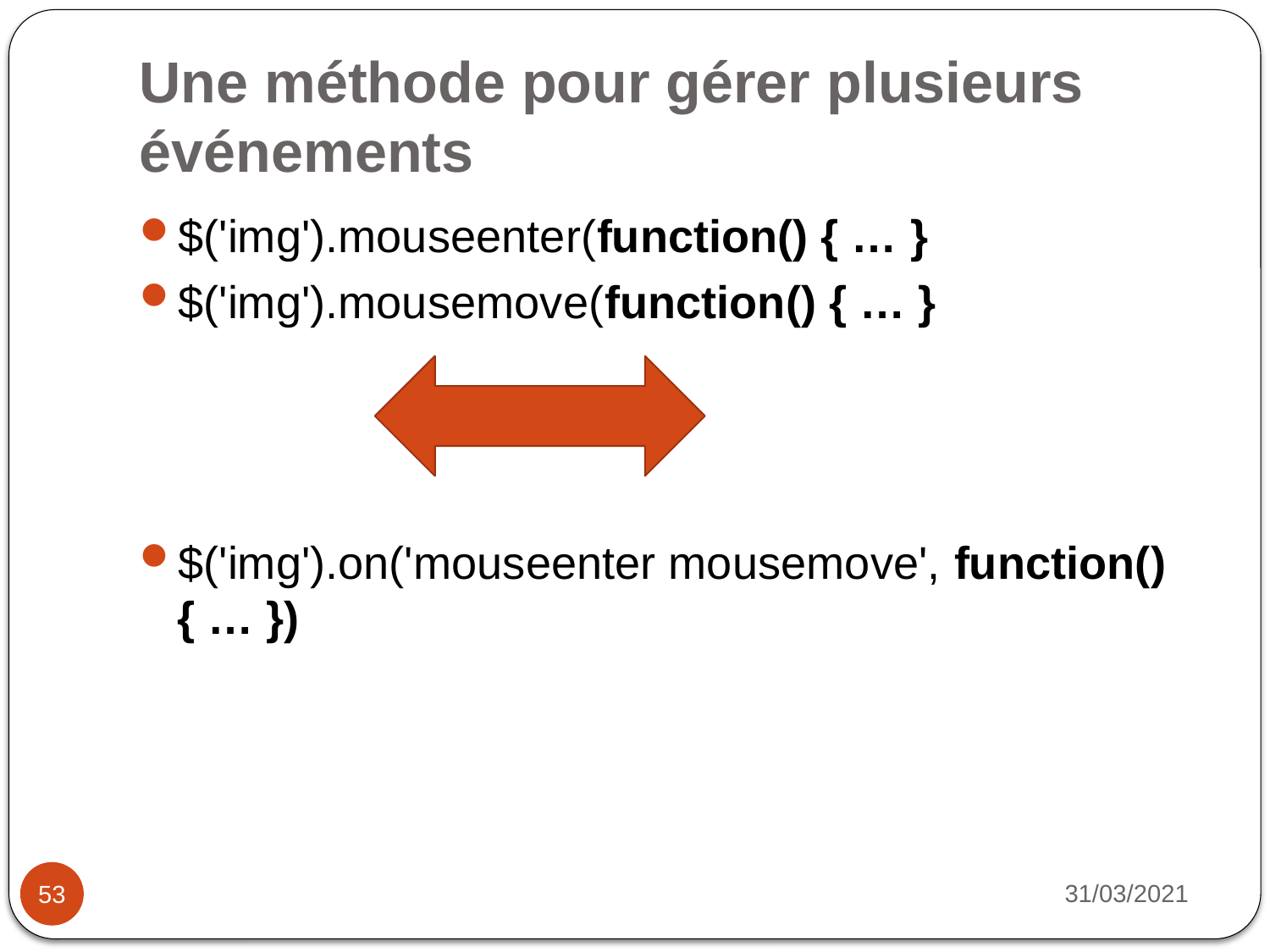

# Une méthode pour gérer plusieurs événements
$('img').mouseenter(function() { … }
$('img').mousemove(function() { … }

$('img').on('mouseenter mousemove', function() { … })

31/03/2021
53